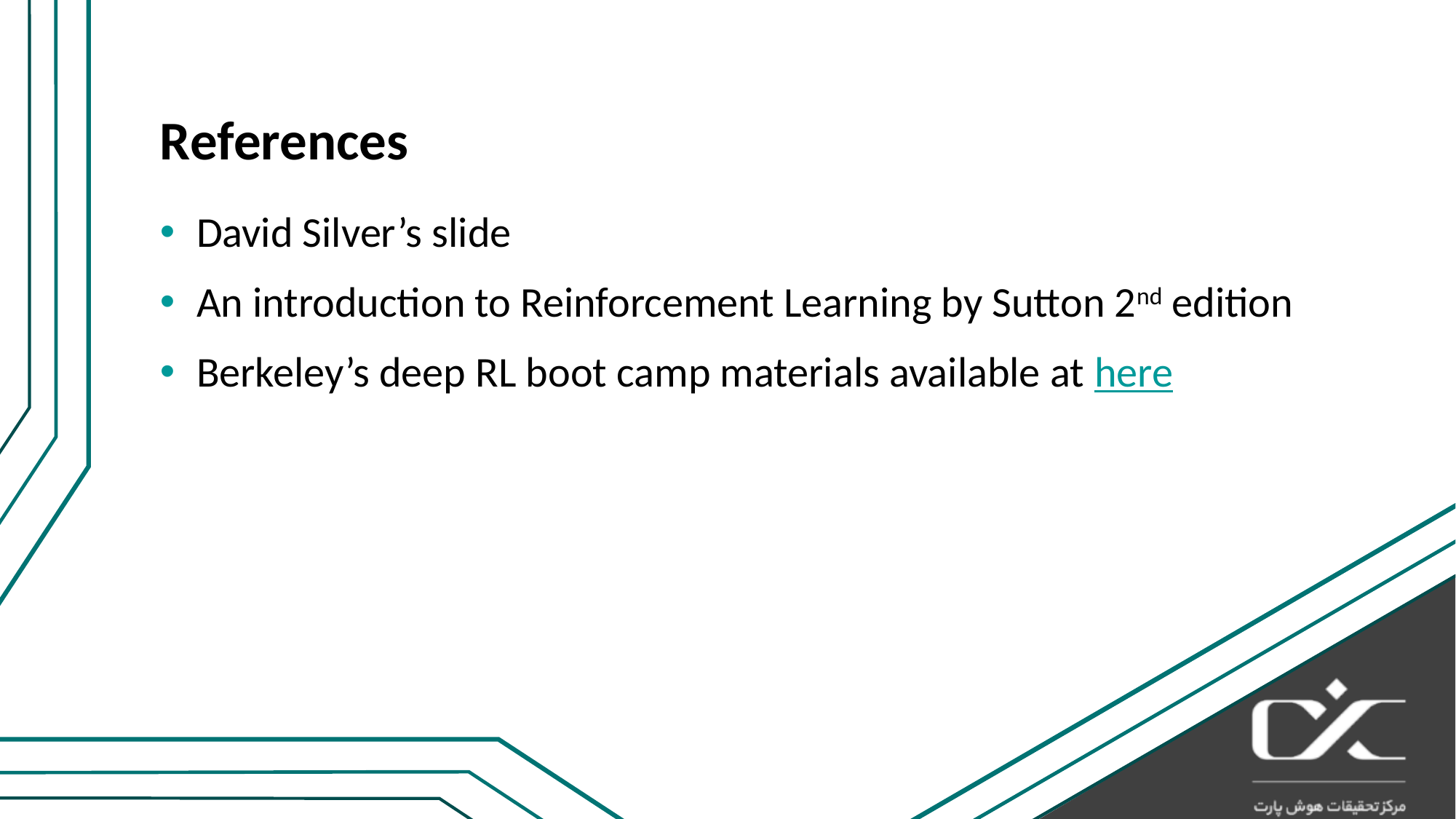

# References
David Silver’s slide
An introduction to Reinforcement Learning by Sutton 2nd edition
Berkeley’s deep RL boot camp materials available at here